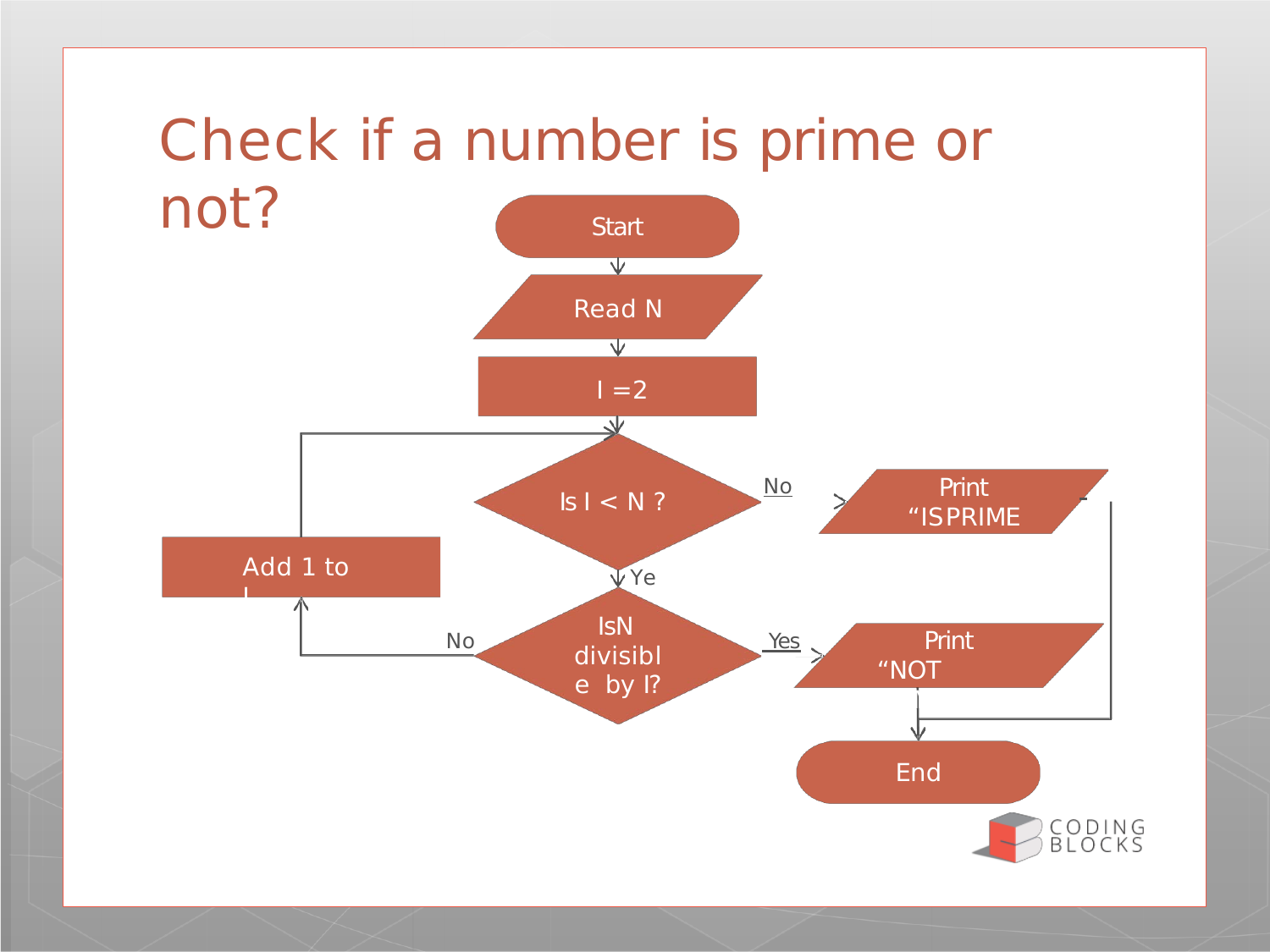

# Check if a number is prime or not?

Start
Read N  I =2

Print  “ISPRIME”

No
Is I < N ?

Add 1 to I
Yes

IsN  divisible  by I?
Print  “NOT PRIME”

 Yes
No

End